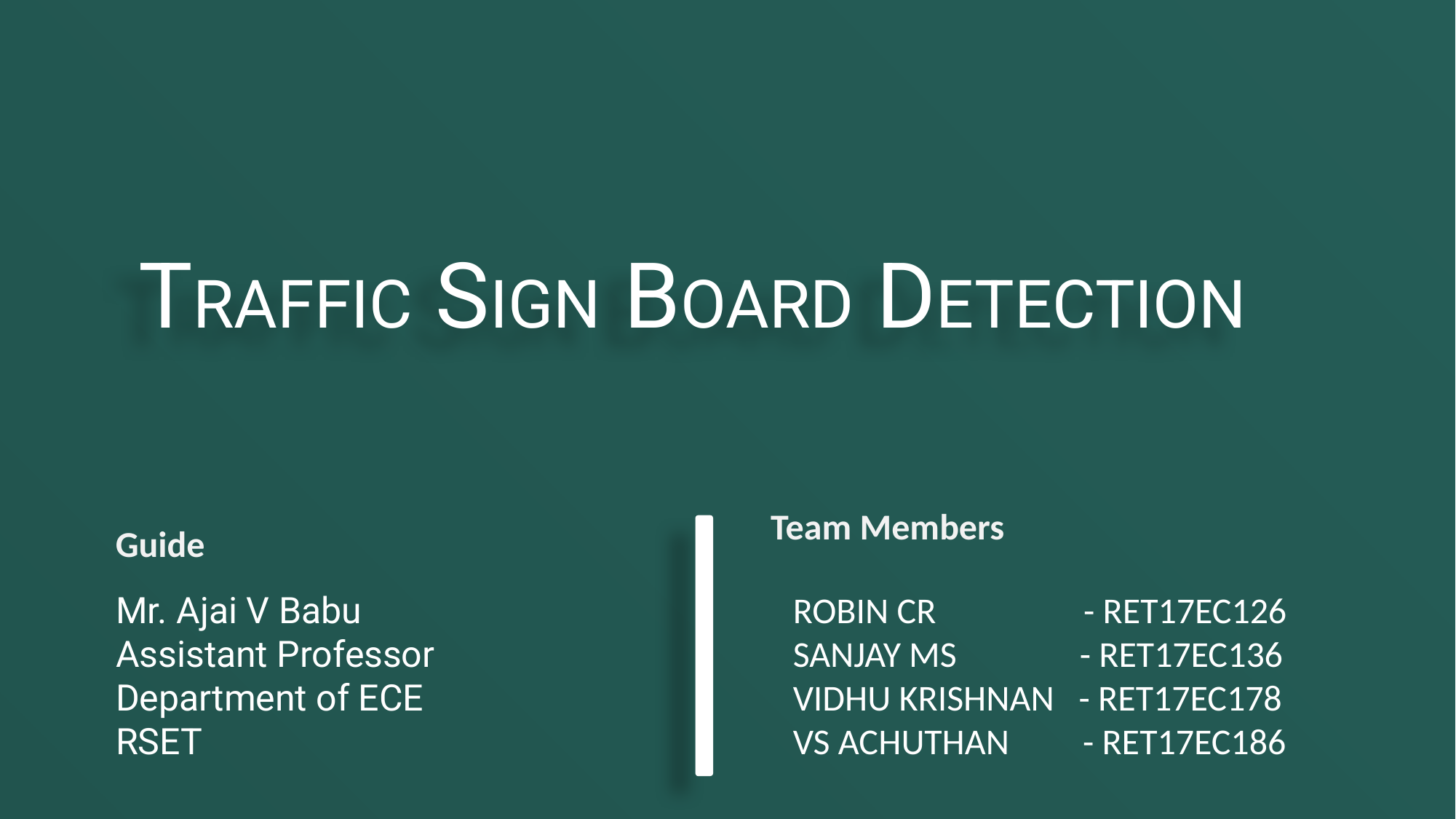

# TRAFFIC SIGN BOARD DETECTION
Team Members
Guide

Mr. Ajai V Babu
Assistant Professor
Department of ECE
RSET
ROBIN CR                  - RET17EC126
SANJAY MS               - RET17EC136
VIDHU KRISHNAN   - RET17EC178
VS ACHUTHAN         - RET17EC186